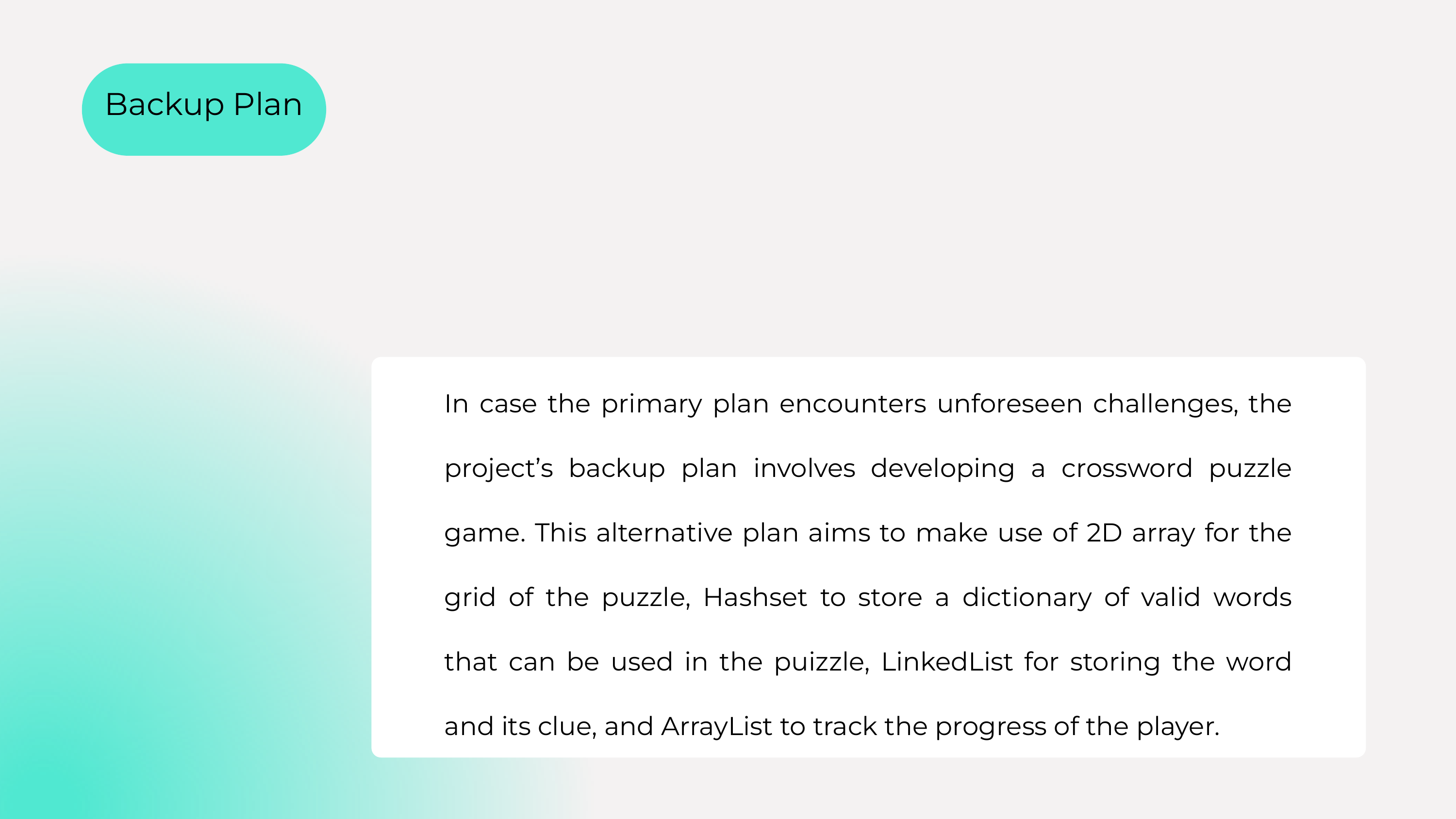

Backup Plan

In case the primary plan encounters unforeseen challenges, the project’s backup plan involves developing a crossword puzzle game. This alternative plan aims to make use of 2D array for the grid of the puzzle, Hashset to store a dictionary of valid words that can be used in the puizzle, LinkedList for storing the word and its clue, and ArrayList to track the progress of the player.